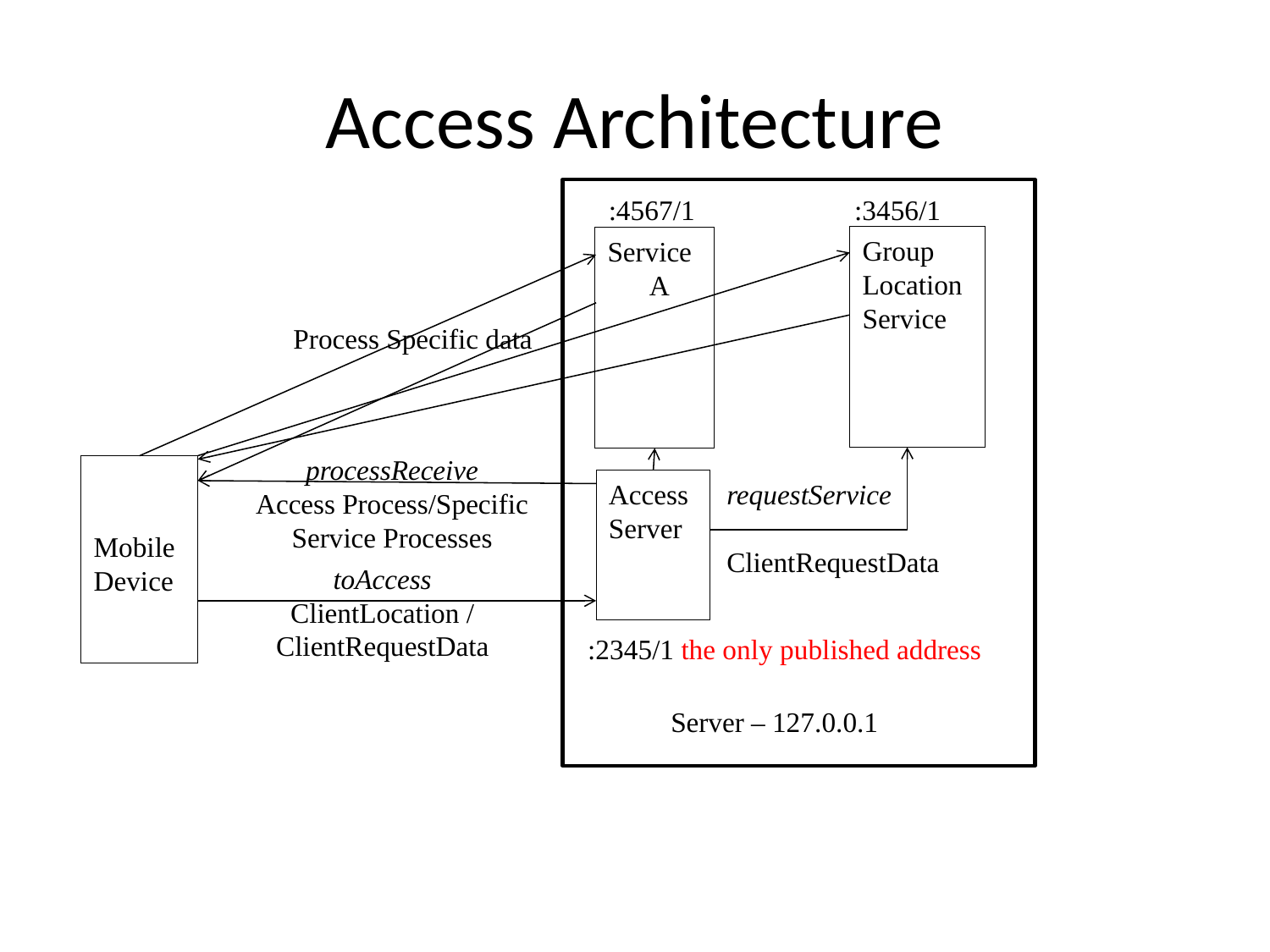

# Access Architecture

:3456/1
:4567/1
Group Location Service

Service
      A
Process Specific data
processReceive
Access Process/Specific Service Processes

Mobile
Device
Access
Server
requestService

ClientRequestData
toAccess
ClientLocation / ClientRequestData
:2345/1 the only published address
Server – 127.0.0.1